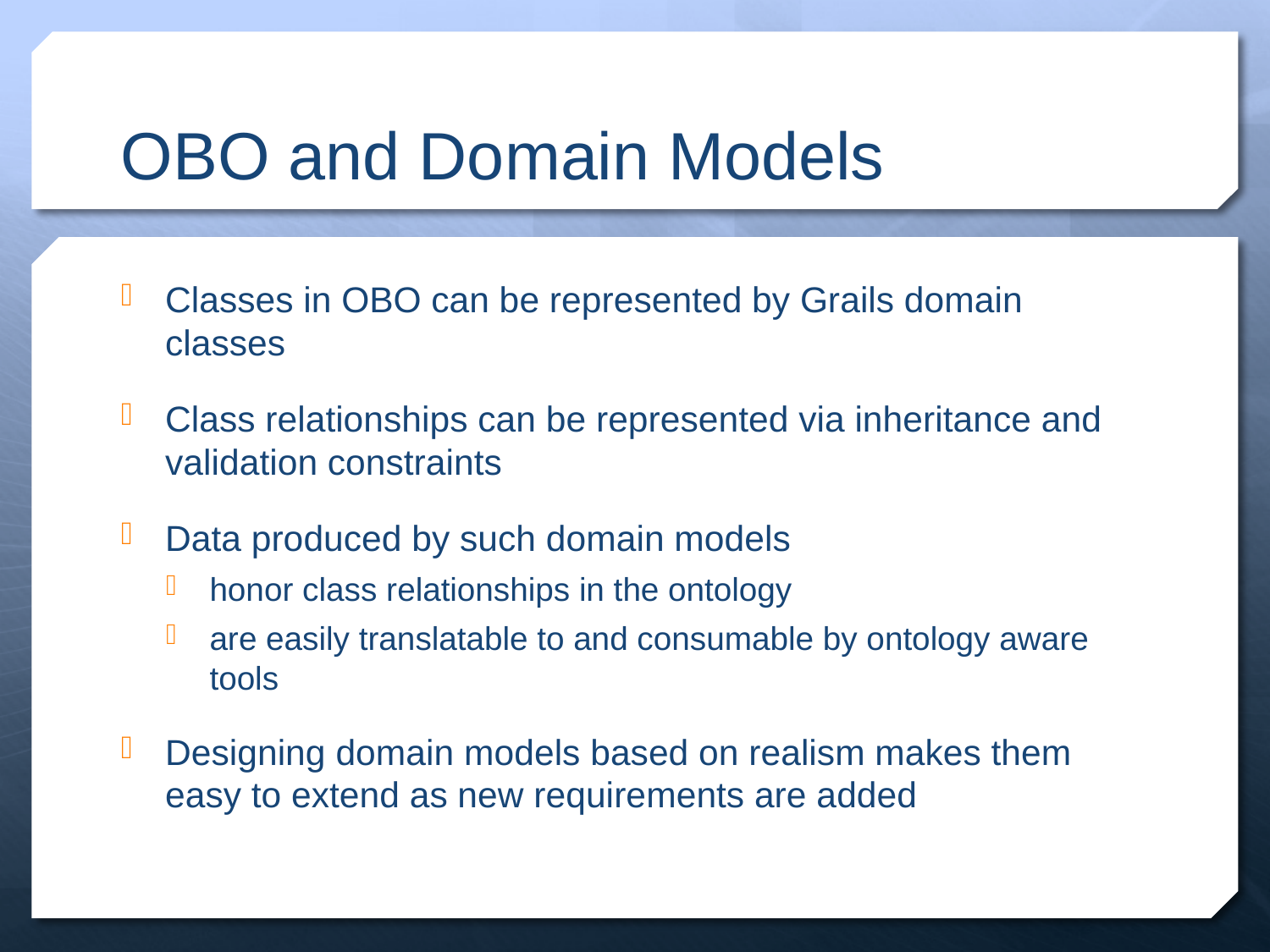

# OBO and Domain Models
Classes in OBO can be represented by Grails domain classes
Class relationships can be represented via inheritance and validation constraints
Data produced by such domain models
honor class relationships in the ontology
are easily translatable to and consumable by ontology aware tools
Designing domain models based on realism makes them easy to extend as new requirements are added